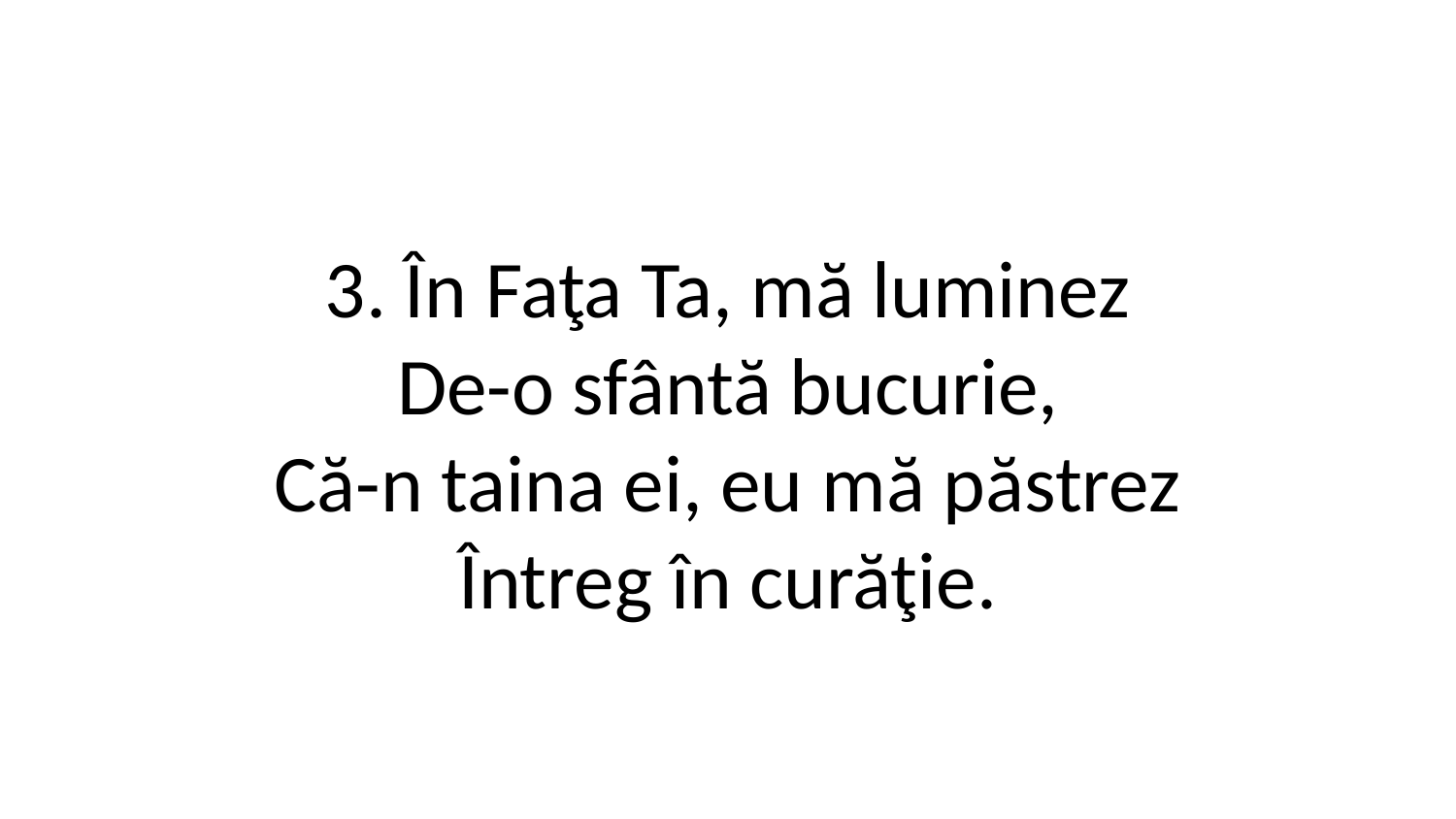

3. În Faţa Ta, mă luminez
De-o sfântă bucurie,
Că-n taina ei, eu mă păstrez
Întreg în curăţie.